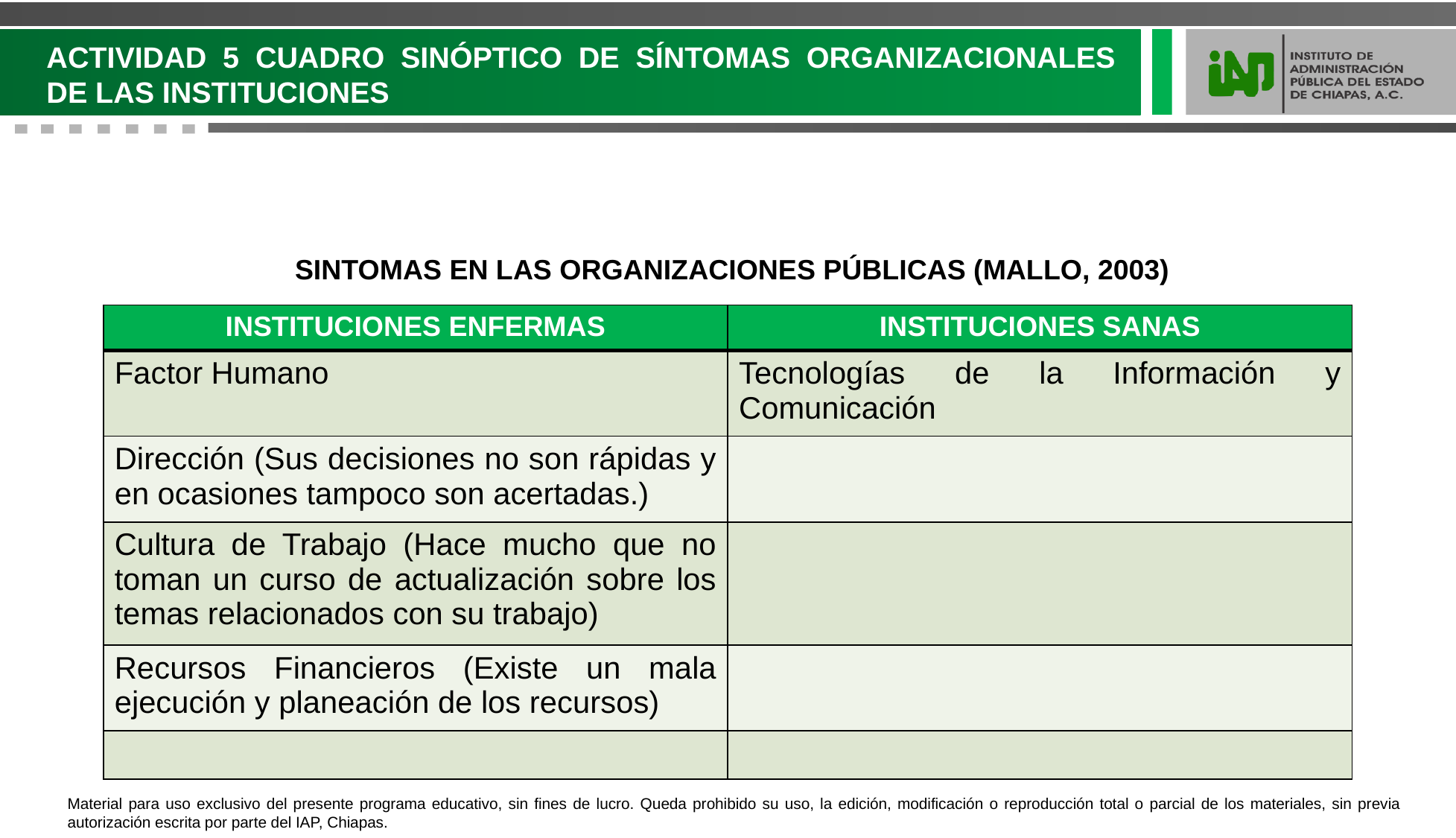

ACTIVIDAD 5 CUADRO SINÓPTICO DE SÍNTOMAS ORGANIZACIONALES DE LAS INSTITUCIONES
SINTOMAS EN LAS ORGANIZACIONES PÚBLICAS (MALLO, 2003)
| INSTITUCIONES ENFERMAS | INSTITUCIONES SANAS |
| --- | --- |
| Factor Humano | Tecnologías de la Información y Comunicación |
| Dirección (Sus decisiones no son rápidas y en ocasiones tampoco son acertadas.) |  |
| Cultura de Trabajo (Hace mucho que no toman un curso de actualización sobre los temas relacionados con su trabajo) |  |
| Recursos Financieros (Existe un mala ejecución y planeación de los recursos) |  |
|  |  |
Material para uso exclusivo del presente programa educativo, sin fines de lucro. Queda prohibido su uso, la edición, modificación o reproducción total o parcial de los materiales, sin previa autorización escrita por parte del IAP, Chiapas.